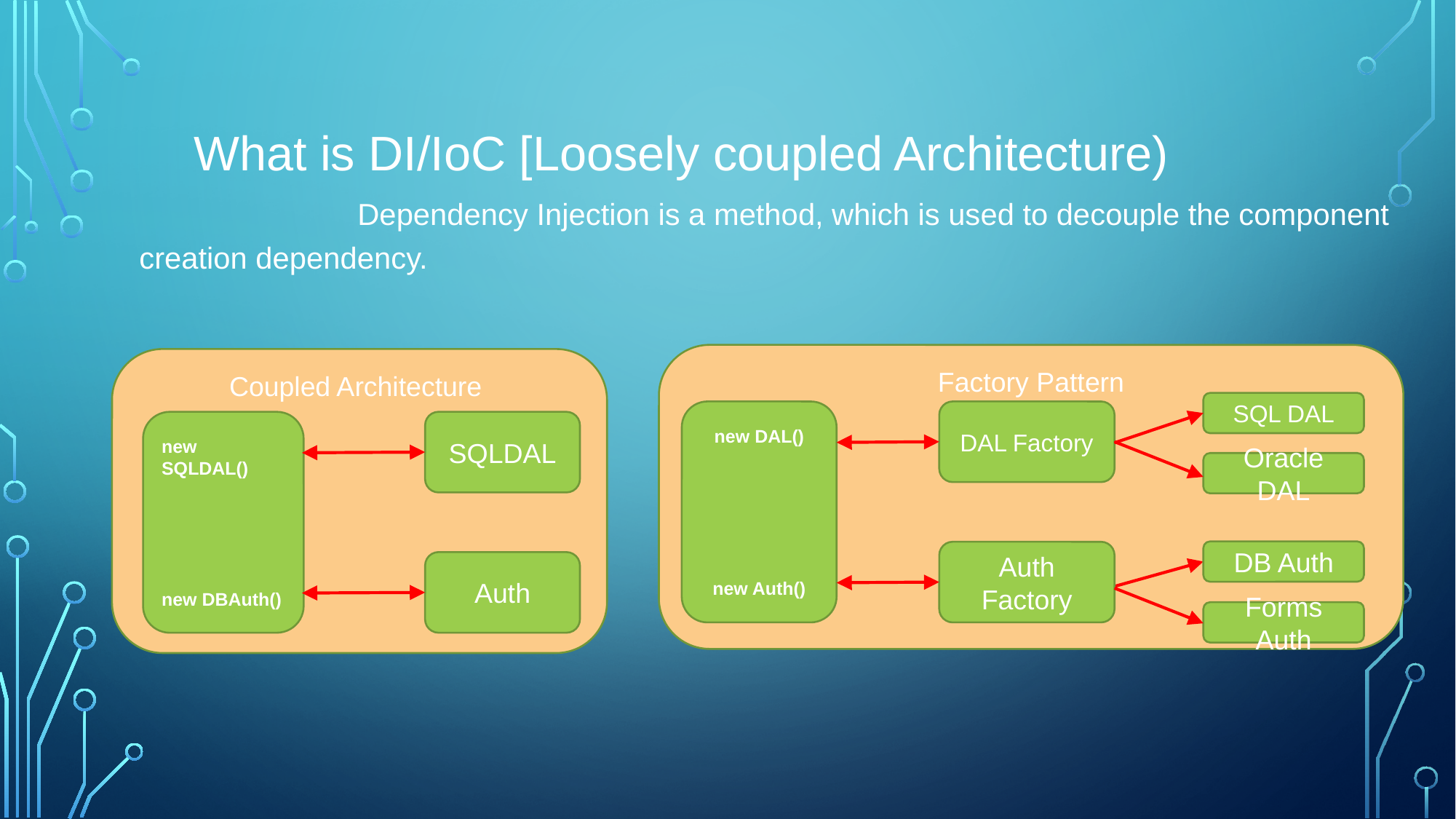

What is DI/IoC [Loosely coupled Architecture)
	 	Dependency Injection is a method, which is used to decouple the component creation dependency.

Factory Pattern

SQL DAL
new DAL()

new Auth()
DAL Factory
Oracle DAL
DB Auth
Auth Factory
Forms Auth
Coupled Architecture

new SQLDAL()

new DBAuth()
SQLDAL
Auth